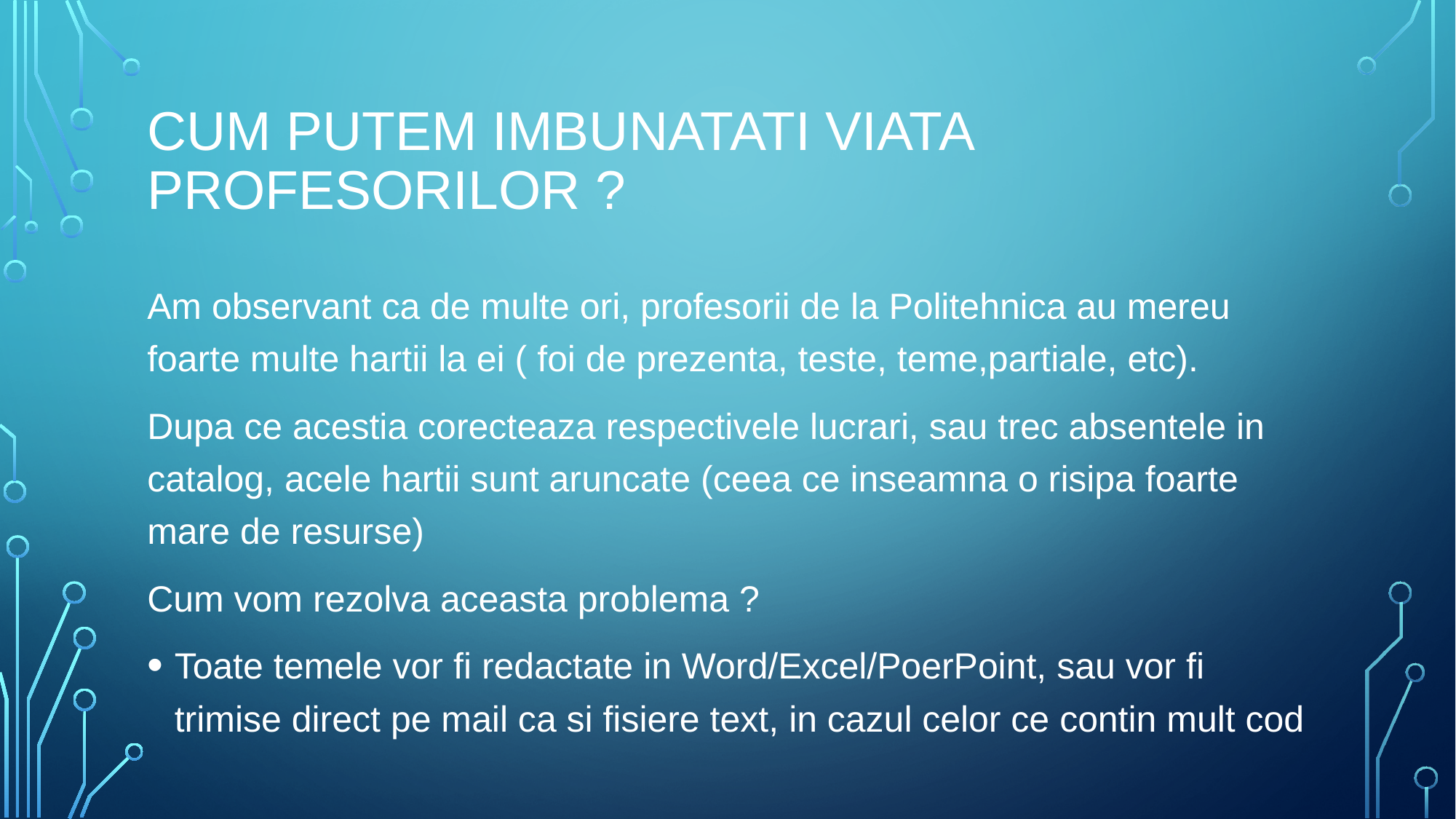

# Cum putem imbunatati viata profesorilor ?
Am observant ca de multe ori, profesorii de la Politehnica au mereu foarte multe hartii la ei ( foi de prezenta, teste, teme,partiale, etc).
Dupa ce acestia corecteaza respectivele lucrari, sau trec absentele in catalog, acele hartii sunt aruncate (ceea ce inseamna o risipa foarte mare de resurse)
Cum vom rezolva aceasta problema ?
Toate temele vor fi redactate in Word/Excel/PoerPoint, sau vor fi trimise direct pe mail ca si fisiere text, in cazul celor ce contin mult cod